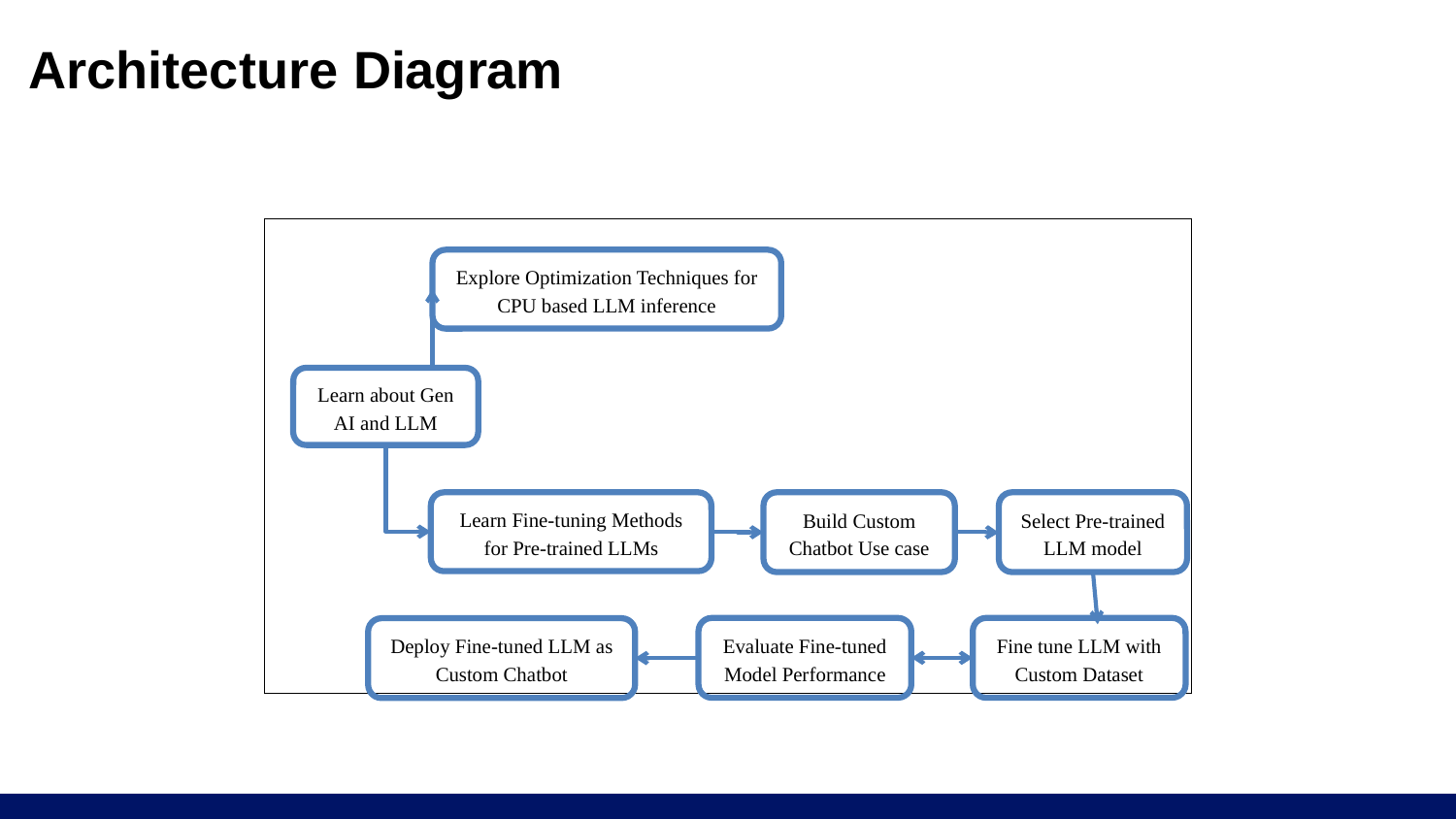

# Architecture Diagram

Explore Optimization Techniques for CPU based LLM inference
Learn about Gen AI and LLM
Build Custom Chatbot Use case
Select Pre-trained LLM model
Learn Fine-tuning Methods for Pre-trained LLMs
Evaluate Fine-tuned Model Performance
Fine tune LLM with Custom Dataset
Deploy Fine-tuned LLM as Custom Chatbot